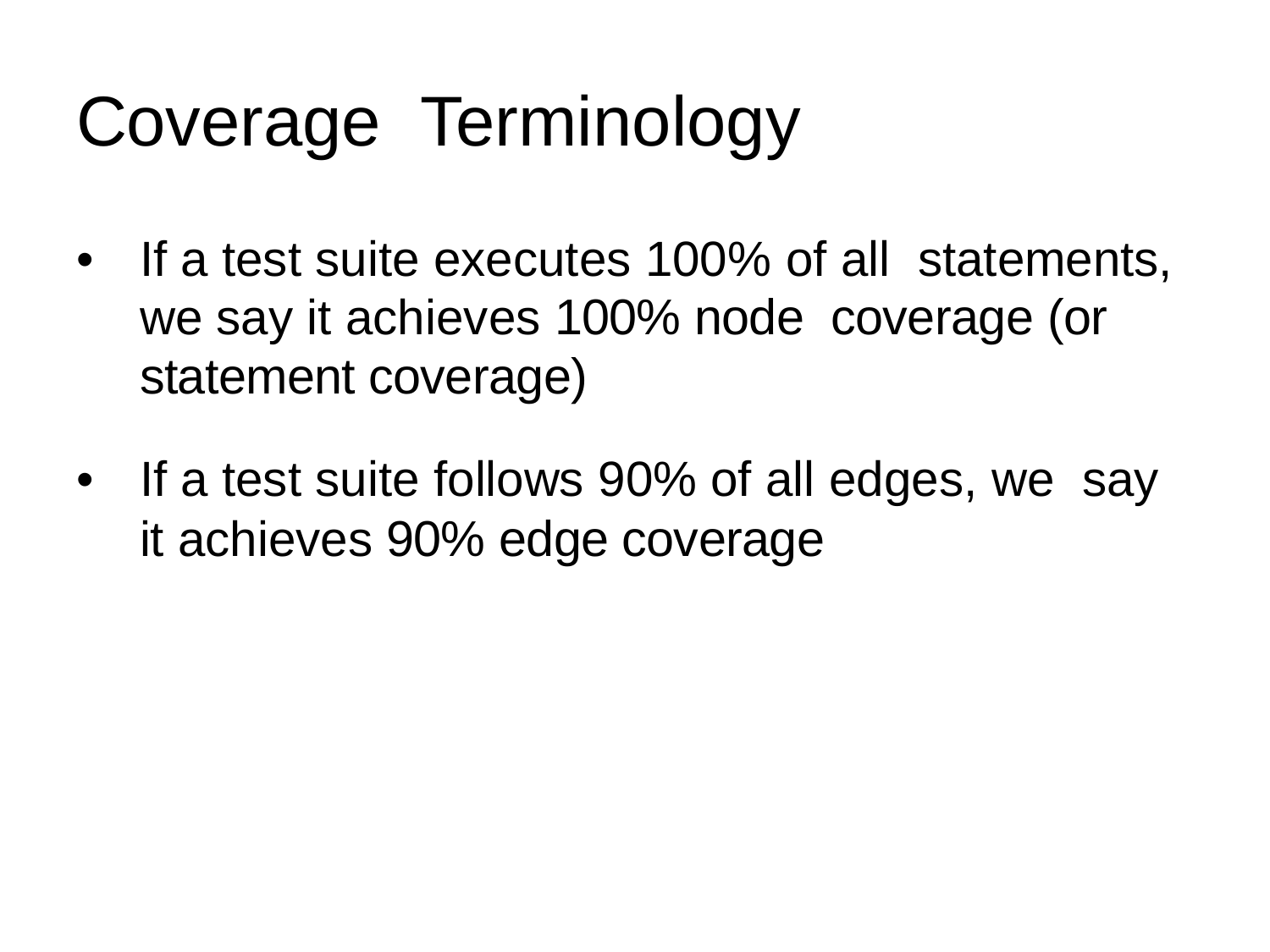

# Coverage	Terminology
• 	If a test suite executes 100% of all  statements, we say it achieves 100% node  coverage (or statement coverage)
• 	If a test suite follows 90% of all edges, we  say it achieves 90% edge coverage